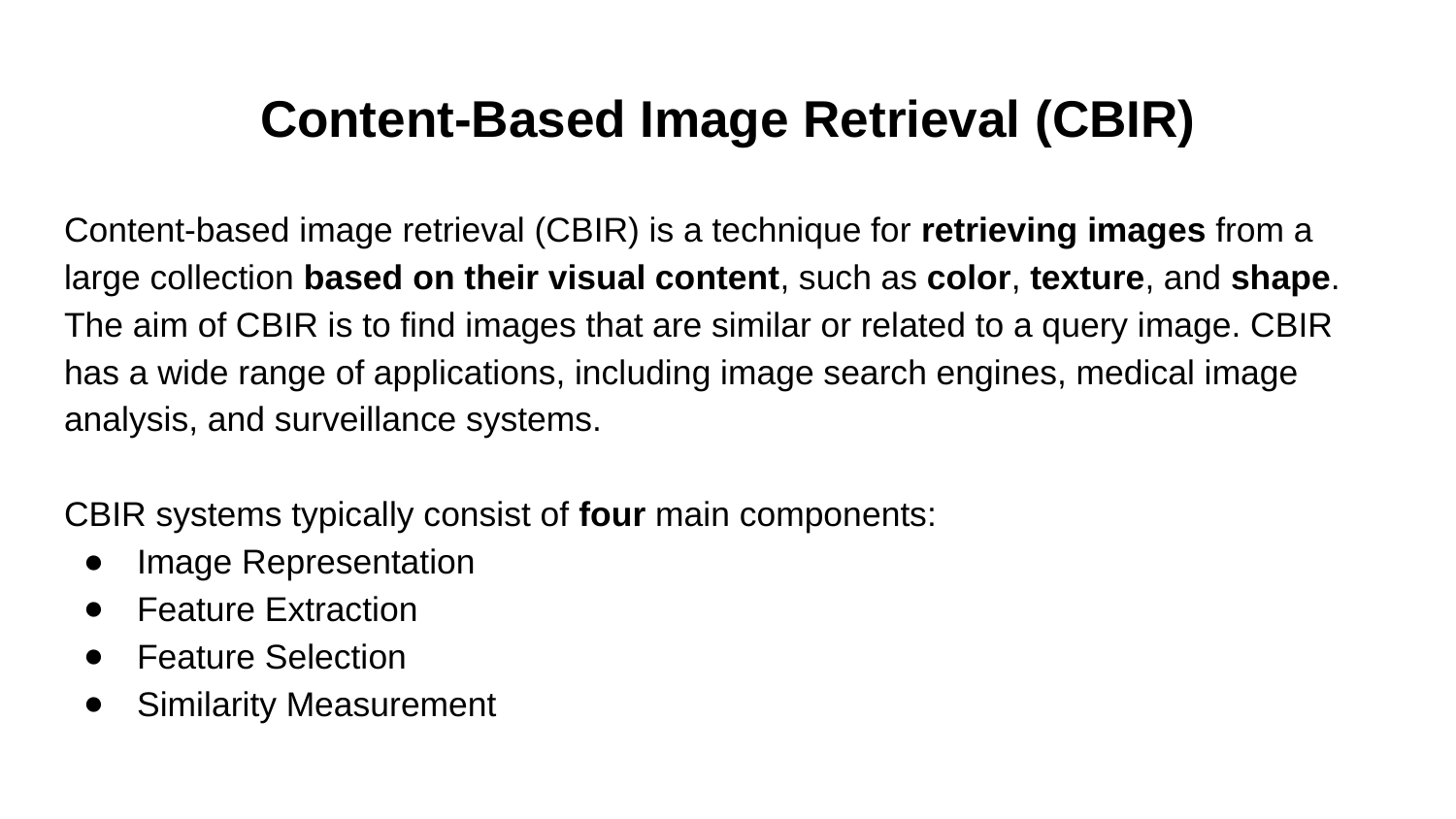

# Content-Based Image Retrieval (CBIR)
Content-based image retrieval (CBIR) is a technique for retrieving images from a large collection based on their visual content, such as color, texture, and shape. The aim of CBIR is to find images that are similar or related to a query image. CBIR has a wide range of applications, including image search engines, medical image analysis, and surveillance systems.

CBIR systems typically consist of four main components:
Image Representation
Feature Extraction
Feature Selection
Similarity Measurement